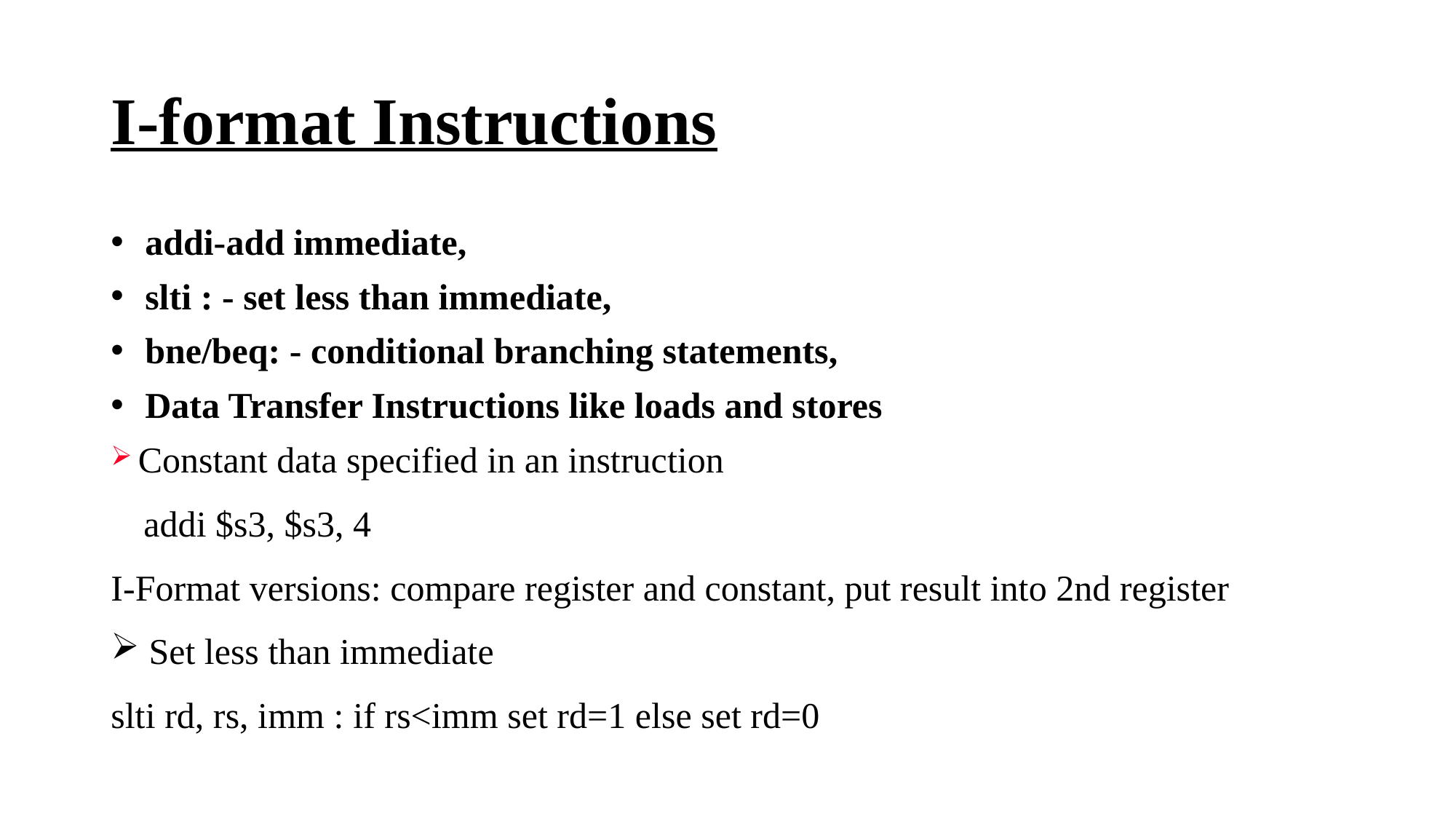

# I-format Instructions
addi-add immediate,
slti : - set less than immediate,
bne/beq: - conditional branching statements,
Data Transfer Instructions like loads and stores
Constant data specified in an instruction
	addi $s3, $s3, 4
I-Format versions: compare register and constant, put result into 2nd register
 Set less than immediate
slti rd, rs, imm : if rs<imm set rd=1 else set rd=0